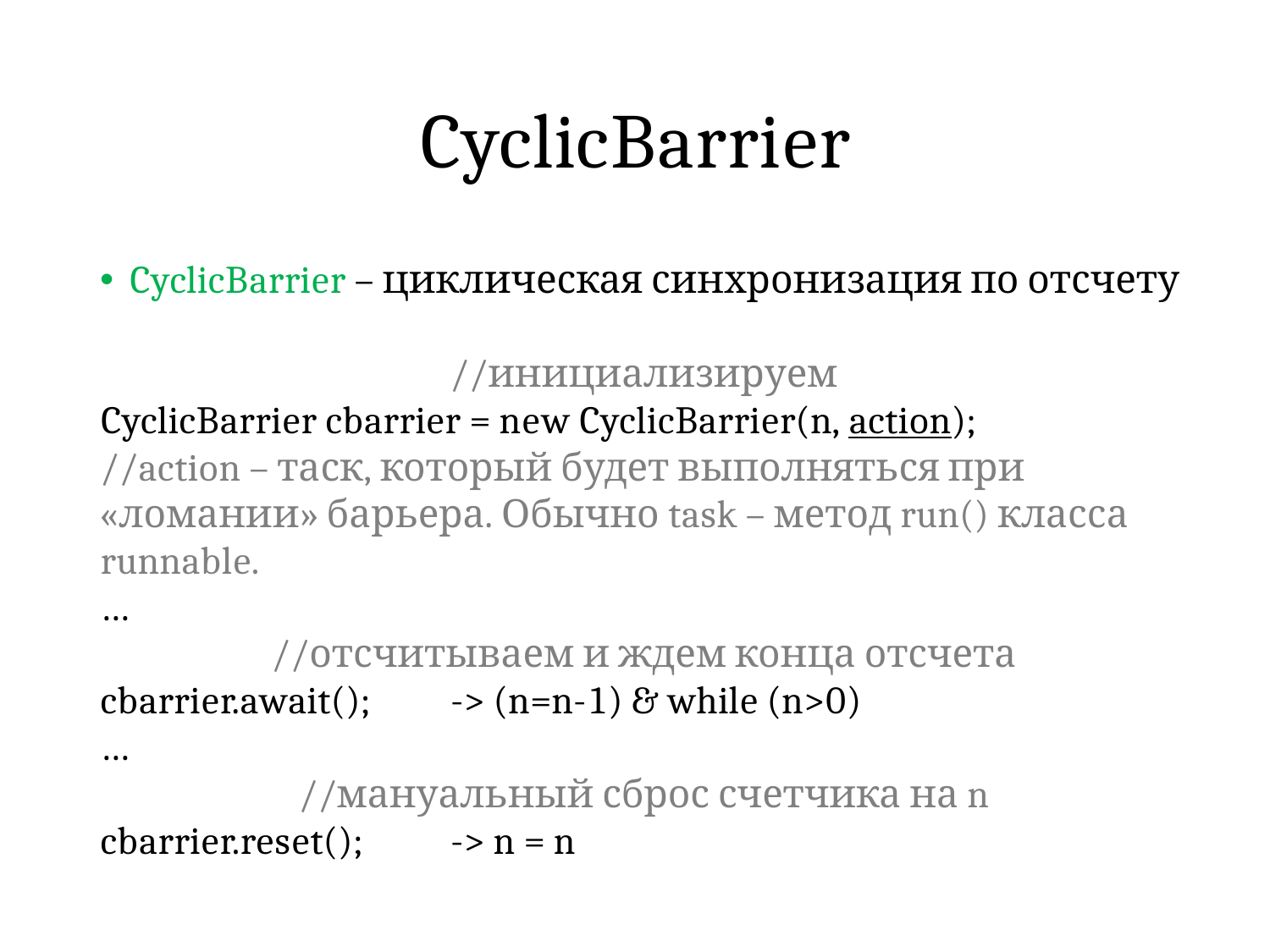

# CyclicBarrier
CyclicBarrier – циклическая синхронизация по отсчету

//инициализируем
CyclicBarrier cbarrier = new CyclicBarrier(n, action);
//action – таск, который будет выполняться при «ломании» барьера. Обычно task – метод run() класса runnable.
…
//отсчитываем и ждем конца отсчета
cbarrier.await(); 	-> (n=n-1) & while (n>0)
…
//мануальный сброс счетчика на n
cbarrier.reset();		-> n = n